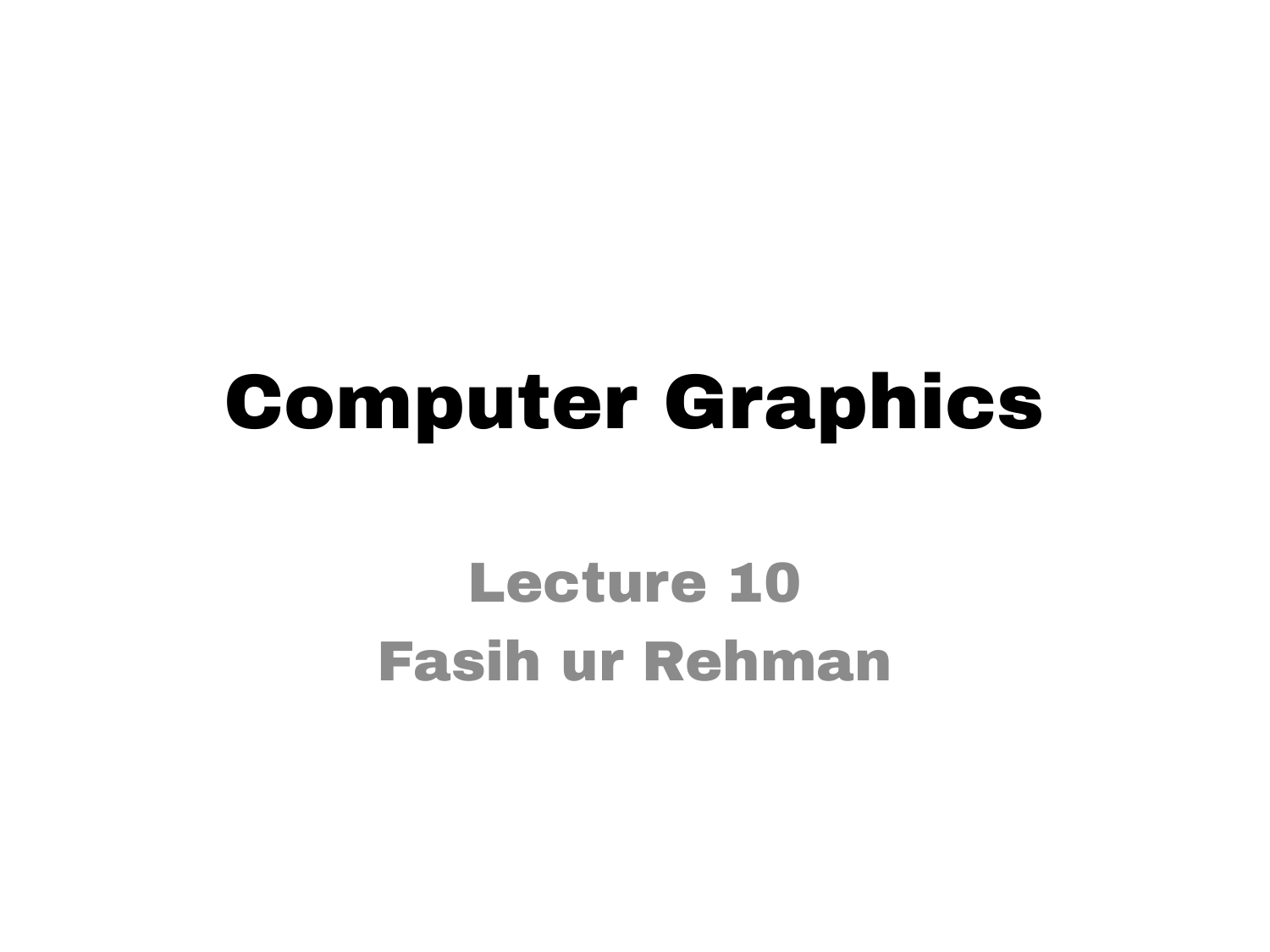

# Computer Graphics
Lecture 10
Fasih ur Rehman